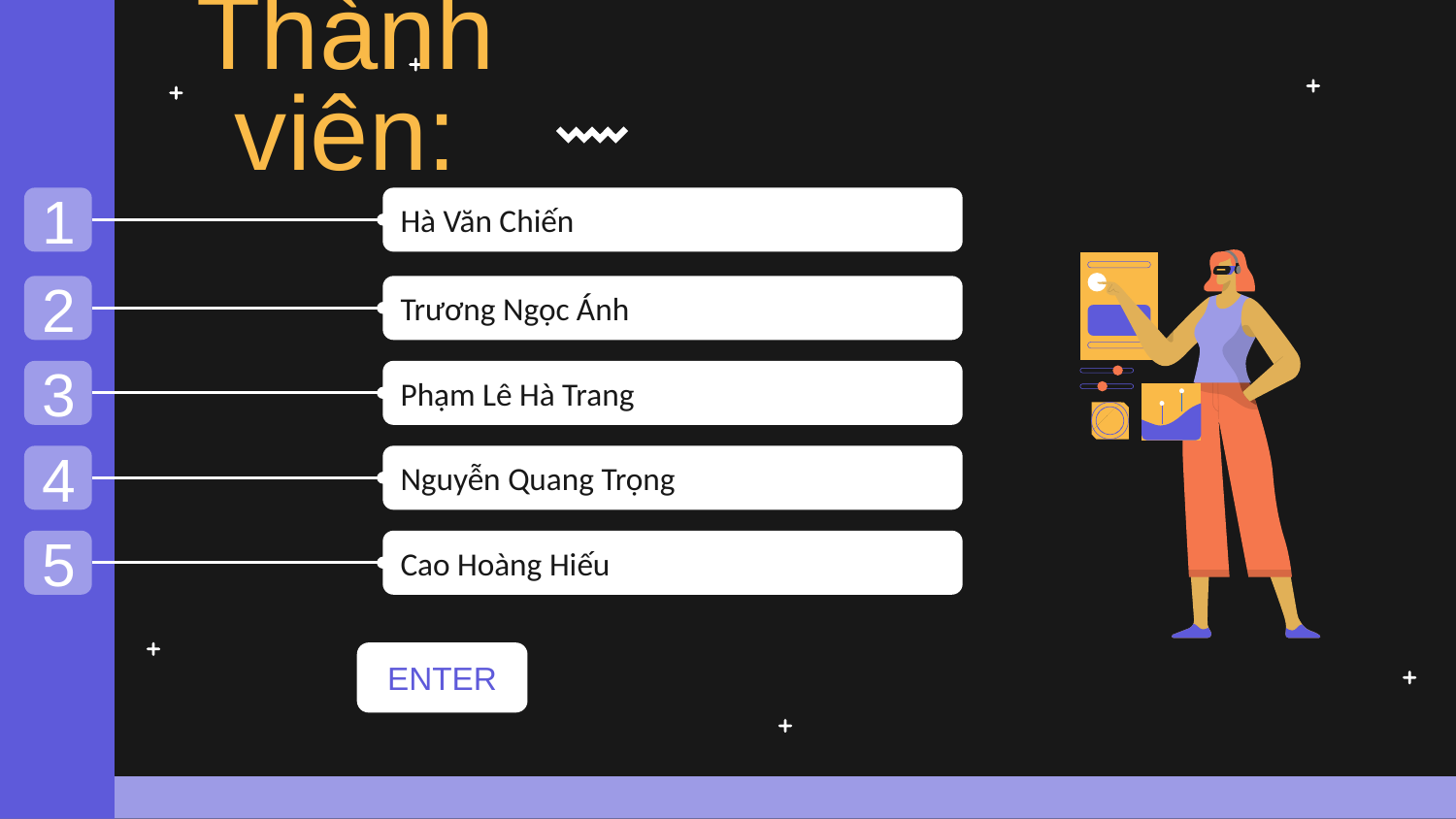

# Thành viên:
1
Hà Văn Chiến

2
Trương Ngọc Ánh
3
Phạm Lê Hà Trang
4
Nguyễn Quang Trọng
5
Cao Hoàng Hiếu
ENTER